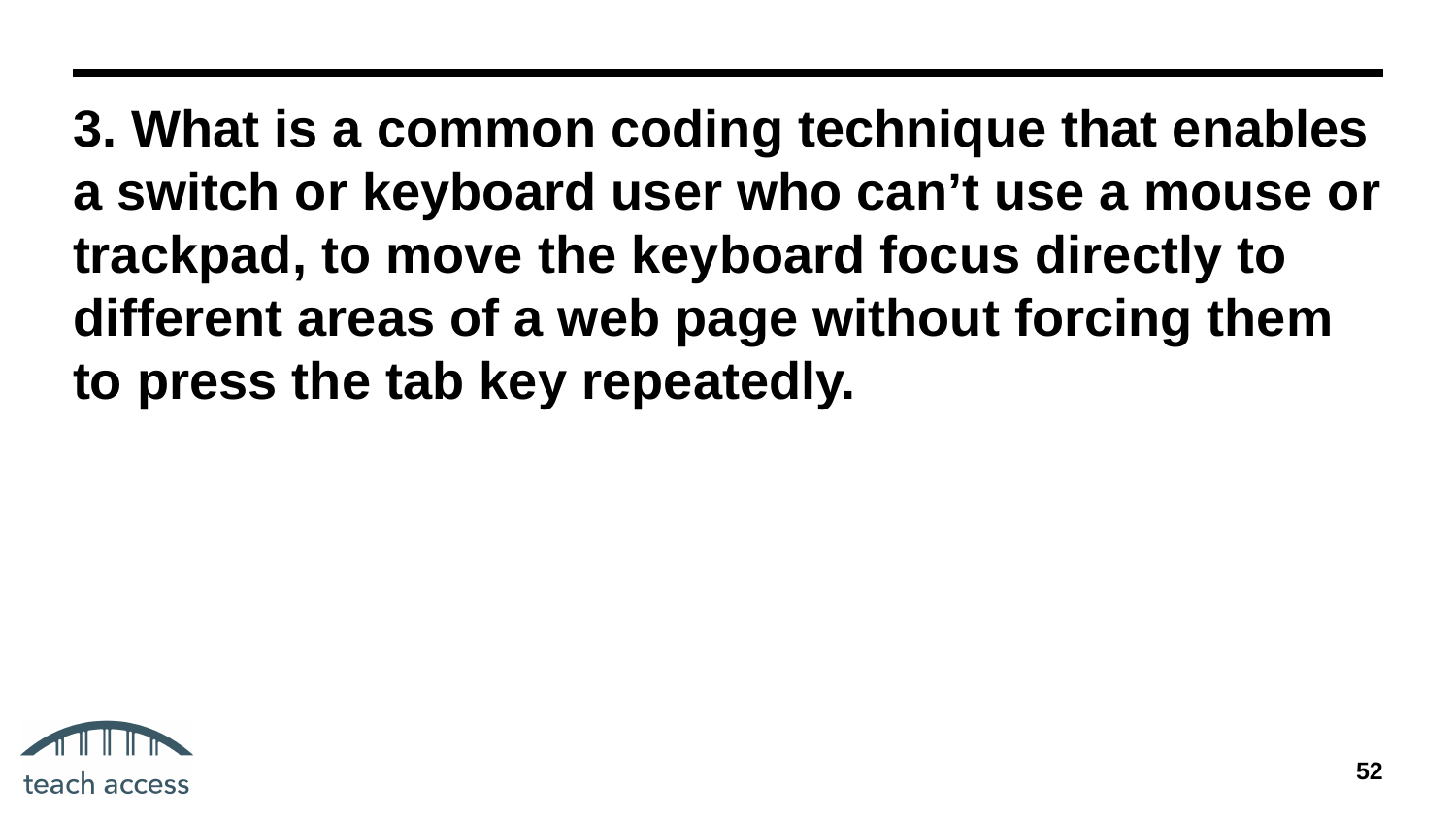

# 3. What is a common coding technique that enables a switch or keyboard user who can’t use a mouse or trackpad, to move the keyboard focus directly to different areas of a web page without forcing them to press the tab key repeatedly.
52